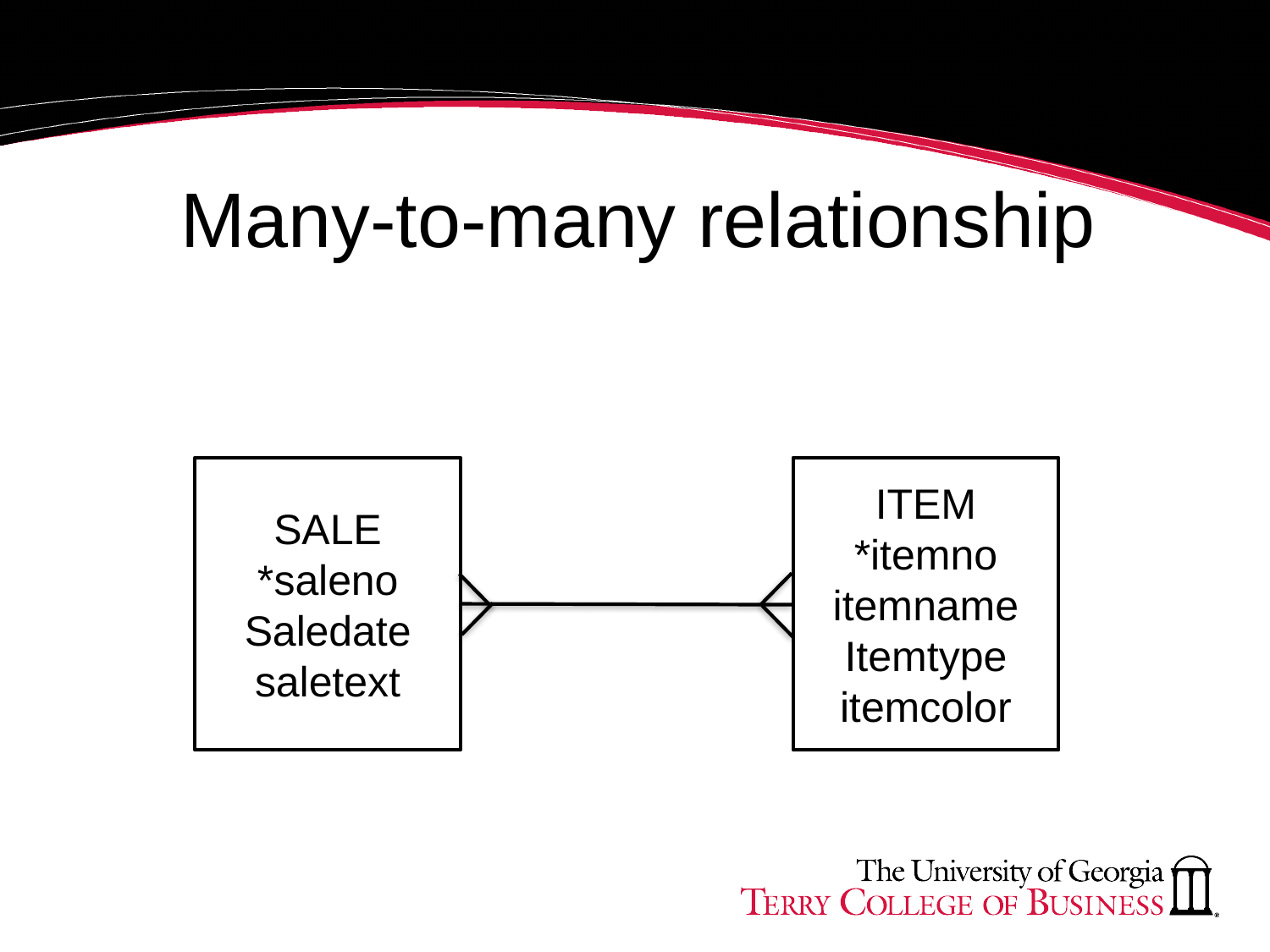

# Many-to-many relationship
SALE
*saleno
Saledate
saletext
ITEM
*itemno
itemname
Itemtype
itemcolor